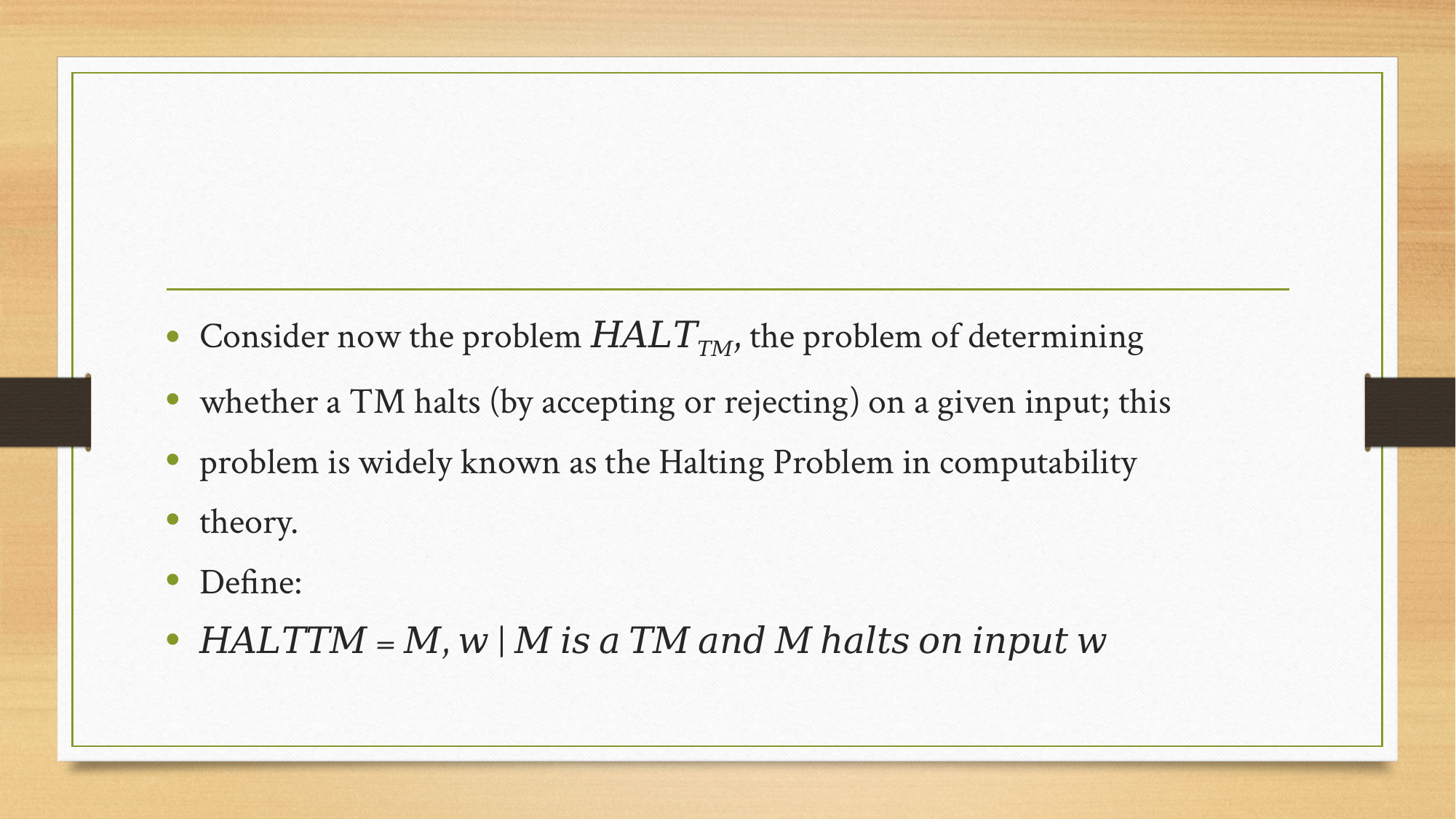

#
Consider now the problem 𝐻𝐴𝐿𝑇𝑇𝑀, the problem of determining
whether a TM halts (by accepting or rejecting) on a given input; this
problem is widely known as the Halting Problem in computability
theory.
Define:
𝐻𝐴𝐿𝑇𝑇𝑀 = 𝑀, 𝑤 | 𝑀 𝑖𝑠 𝑎 𝑇𝑀 𝑎𝑛𝑑 𝑀 ℎ𝑎𝑙𝑡𝑠 𝑜𝑛 𝑖𝑛𝑝𝑢𝑡 𝑤